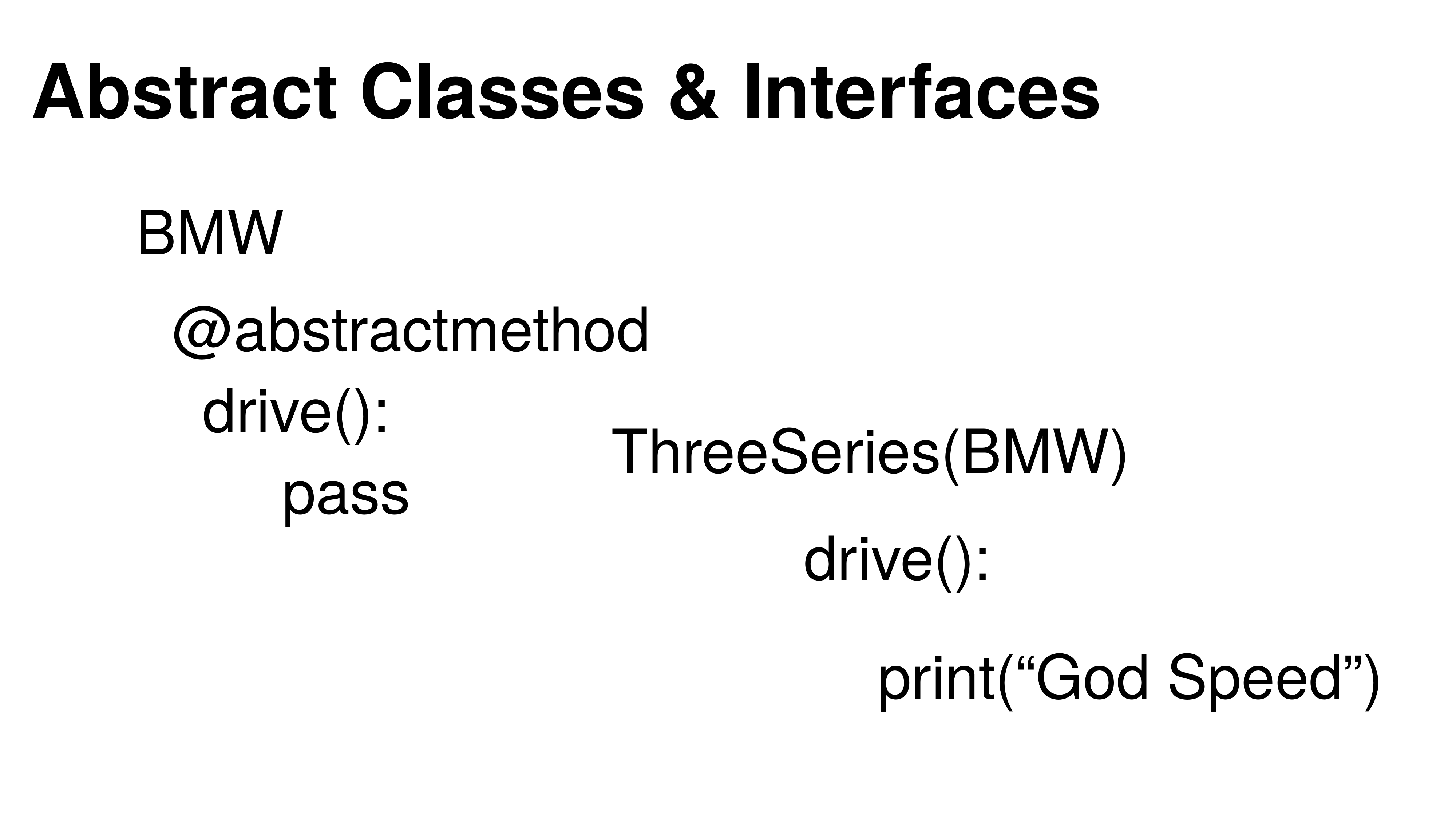

Abstract Classes & Interfaces
BMW
@abstractmethod
drive():
ThreeSeries(BMW)
pass
drive():
print(“God Speed”)